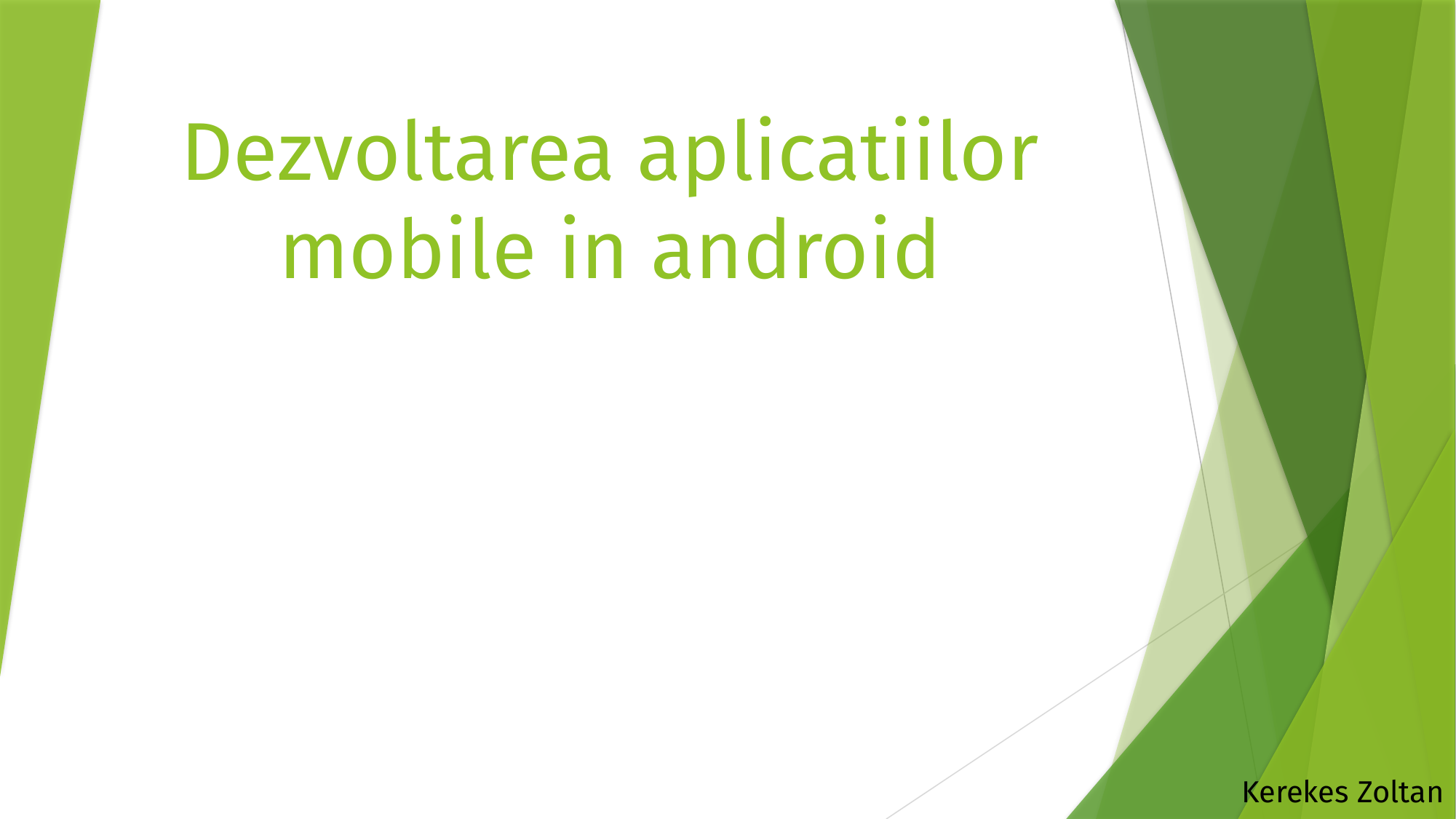

# Dezvoltarea aplicatiilor mobile in android
Kerekes Zoltan